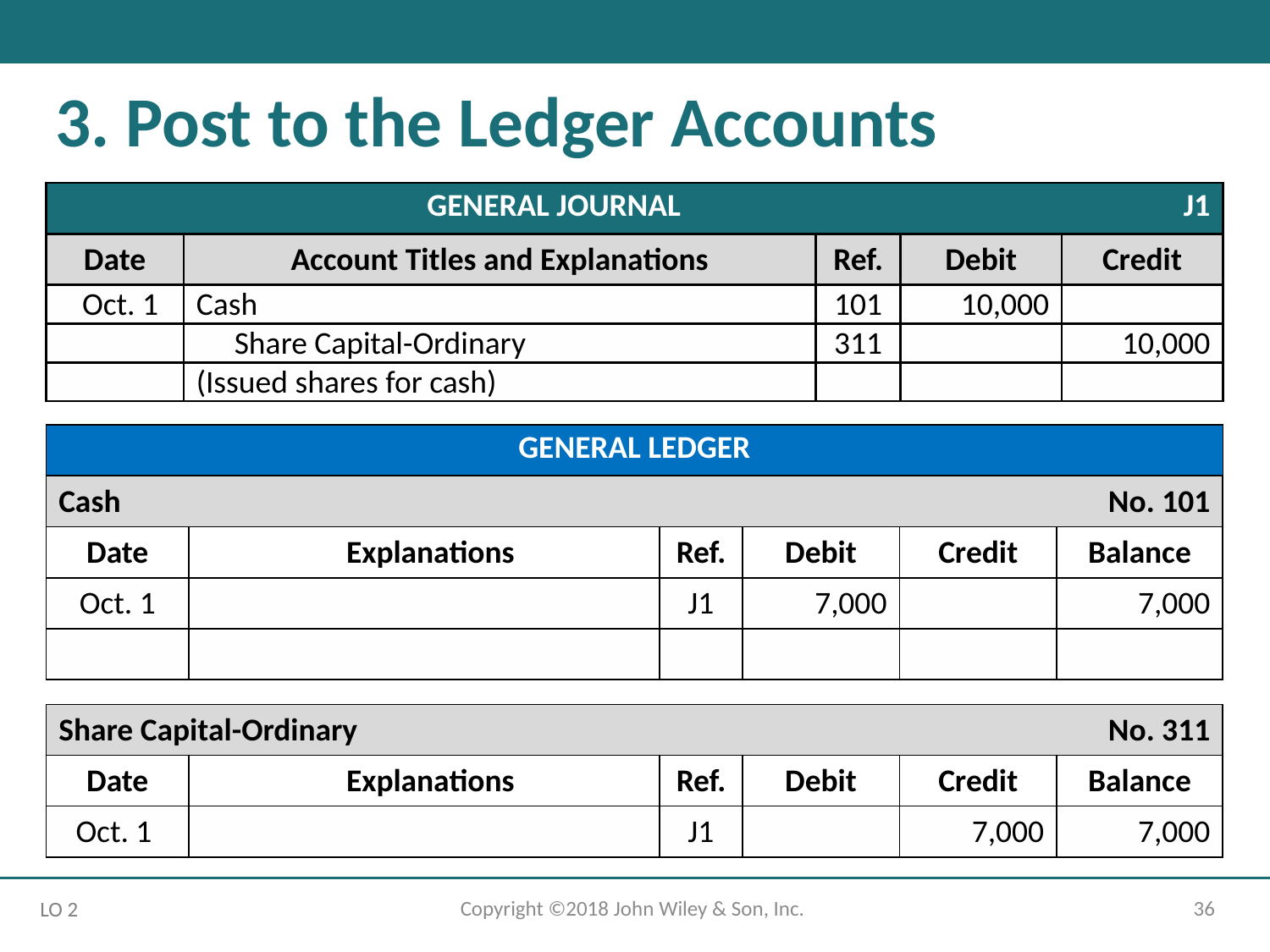

3. Post to the Ledger Accounts
| GENERAL JOURNAL | J1 |
| --- | --- |
| Date | Account Titles and Explanations | Ref. | Debit | Credit |
| --- | --- | --- | --- | --- |
| Oct. 1 | Cash | 101 | 10,000 |  |
|  | Share Capital-Ordinary | 311 |  | 10,000 |
|  | (Issued shares for cash) |  |  |  |
| GENERAL LEDGER |
| --- |
| Cash |  |  |  |  | No. 101 |
| --- | --- | --- | --- | --- | --- |
| Date | Explanations | Ref. | Debit | Credit | Balance |
| Oct. 1 |  | J1 | 7,000 |  | 7,000 |
|  |  |  |  |  |  |
| Share Capital-Ordinary |  |  |  | No. 311 |
| --- | --- | --- | --- | --- |
| Date | Explanations | Ref. | Debit | Credit | Balance |
| --- | --- | --- | --- | --- | --- |
| Oct. 1 |  | J1 |  | 7,000 | 7,000 |
Copyright ©2018 John Wiley & Son, Inc.
36
LO 2